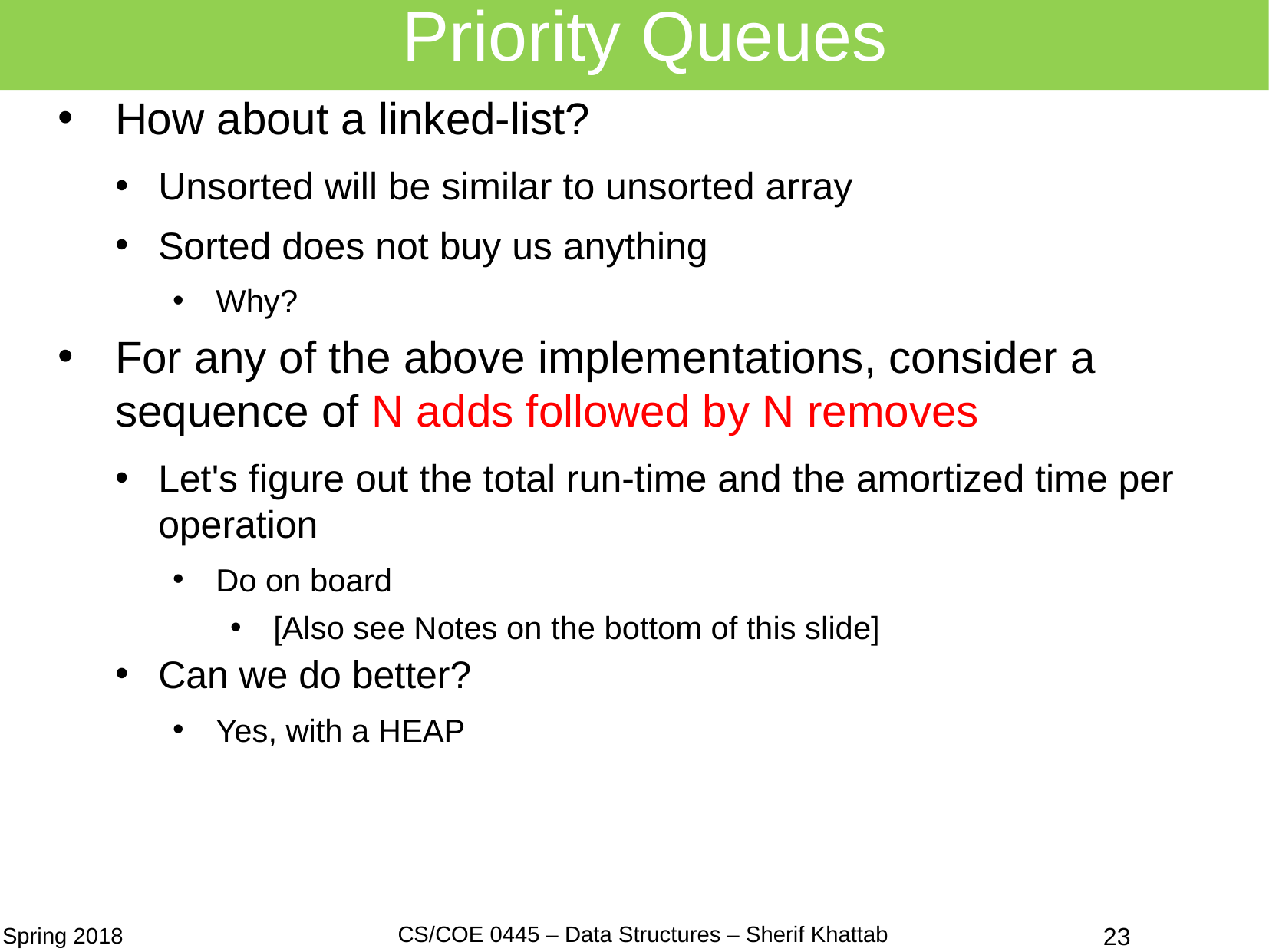

# Priority Queues
How about a linked-list?
Unsorted will be similar to unsorted array
Sorted does not buy us anything
Why?
For any of the above implementations, consider a sequence of N adds followed by N removes
Let's figure out the total run-time and the amortized time per operation
Do on board
[Also see Notes on the bottom of this slide]
Can we do better?
Yes, with a HEAP
23
CS/COE 0445 – Data Structures – Sherif Khattab
Spring 2018